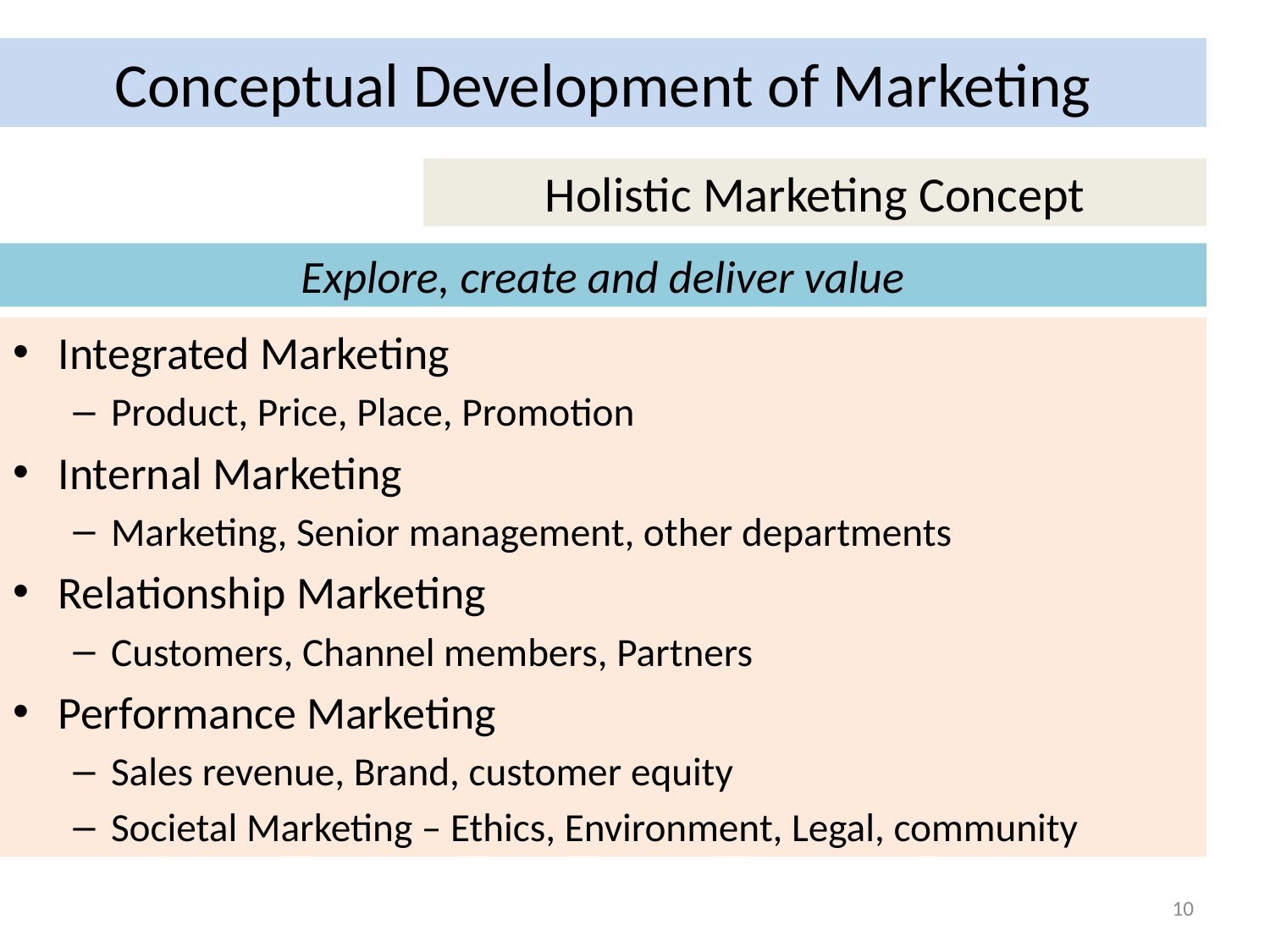

# Conceptual Development of Marketing
Holistic Marketing Concept
Explore, create and deliver value
Integrated Marketing
Product, Price, Place, Promotion
Internal Marketing
Marketing, Senior management, other departments
Relationship Marketing
Customers, Channel members, Partners
Performance Marketing
Sales revenue, Brand, customer equity
Societal Marketing – Ethics, Environment, Legal, community

10